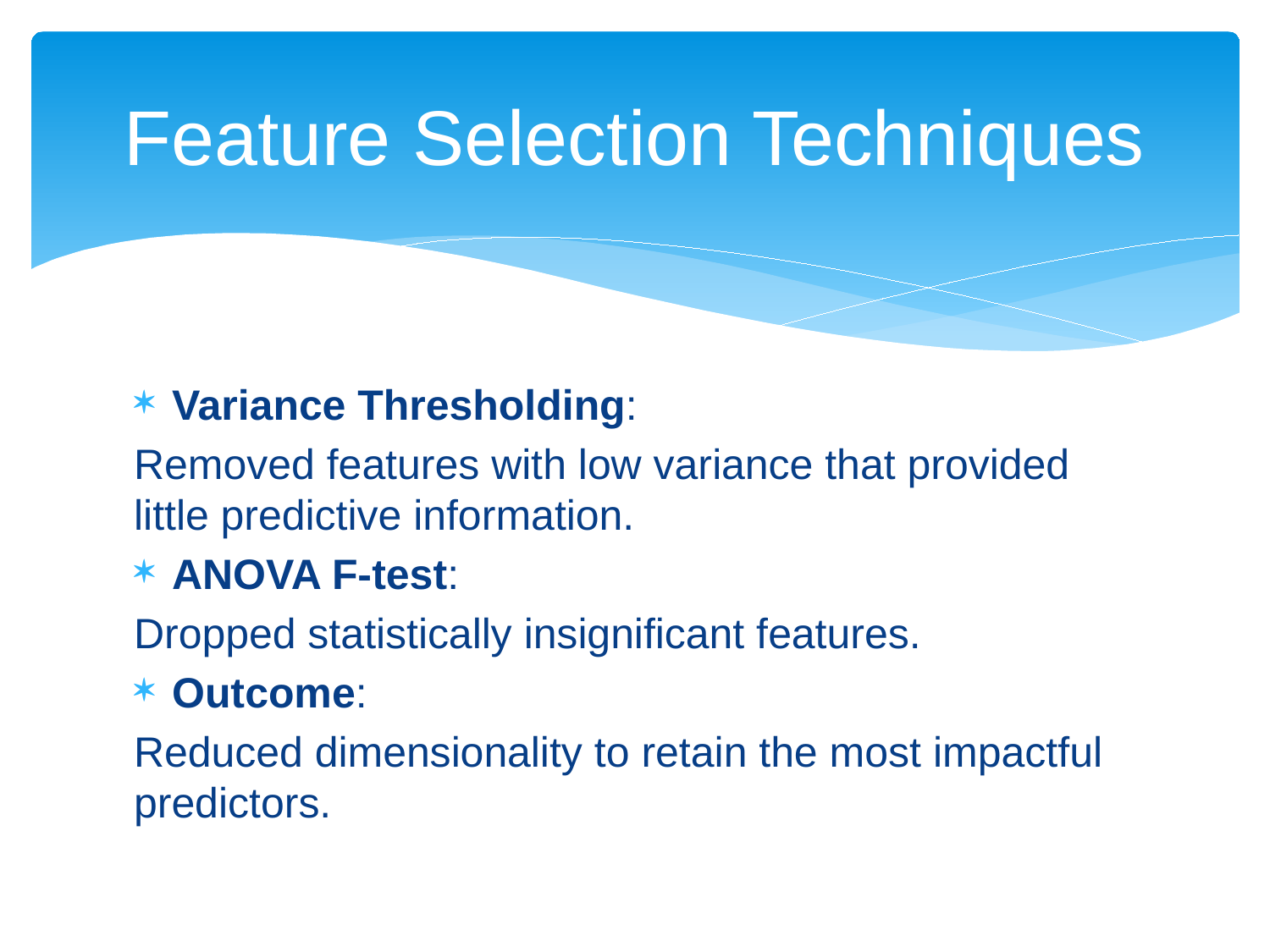

# Feature Selection Techniques
Variance Thresholding:
Removed features with low variance that provided little predictive information.
ANOVA F-test:
Dropped statistically insignificant features.
Outcome:
Reduced dimensionality to retain the most impactful predictors.